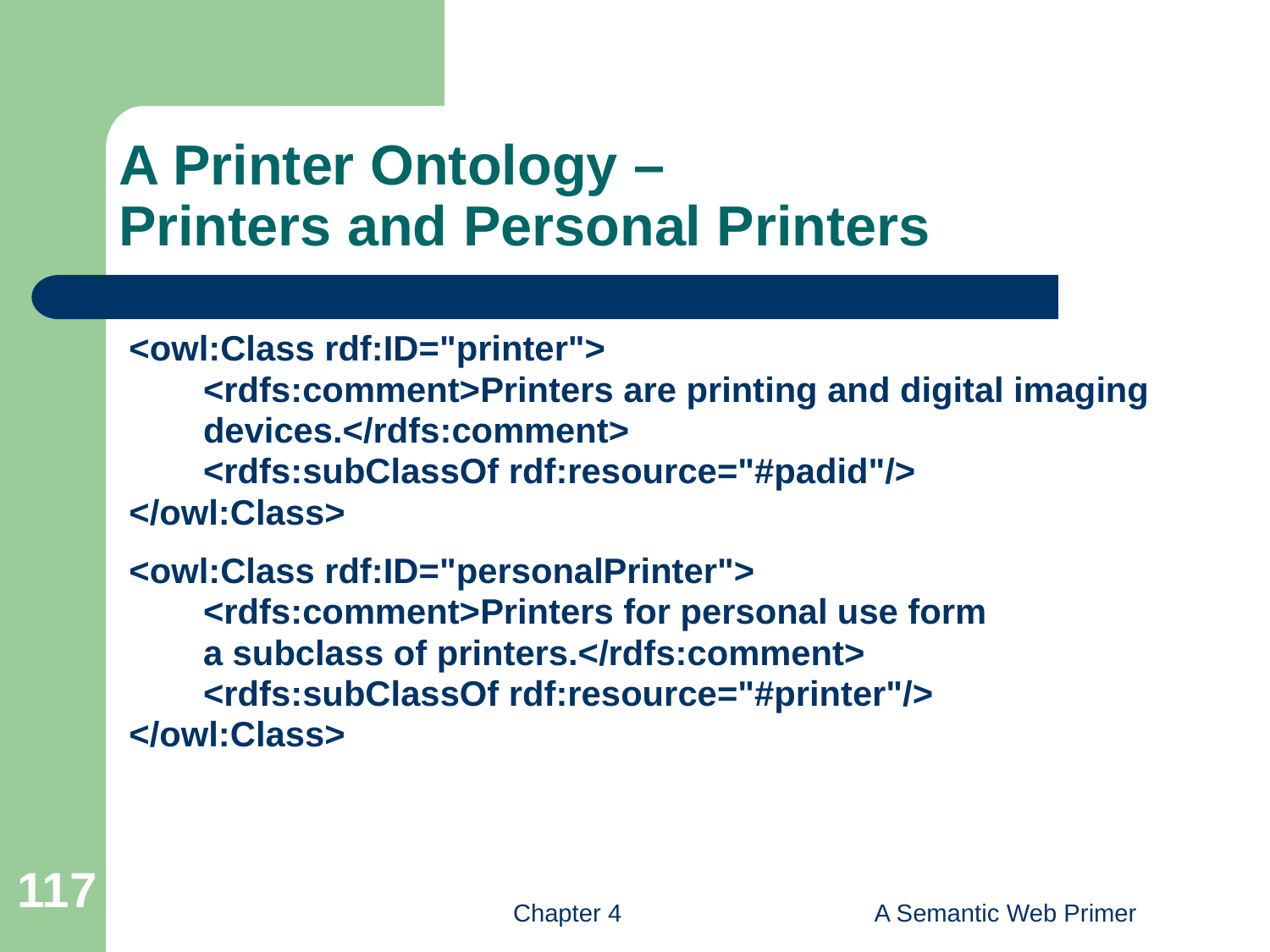

# A Printer Ontology – Printers and Personal Printers
<owl:Class rdf:ID="printer">
	<rdfs:comment>Printers are printing and digital imaging
	devices.</rdfs:comment>
	<rdfs:subClassOf rdf:resource="#padid"/>
</owl:Class>
<owl:Class rdf:ID="personalPrinter">
	<rdfs:comment>Printers for personal use form
	a subclass of printers.</rdfs:comment>
	<rdfs:subClassOf rdf:resource="#printer"/>
</owl:Class>
117
Chapter 4
A Semantic Web Primer